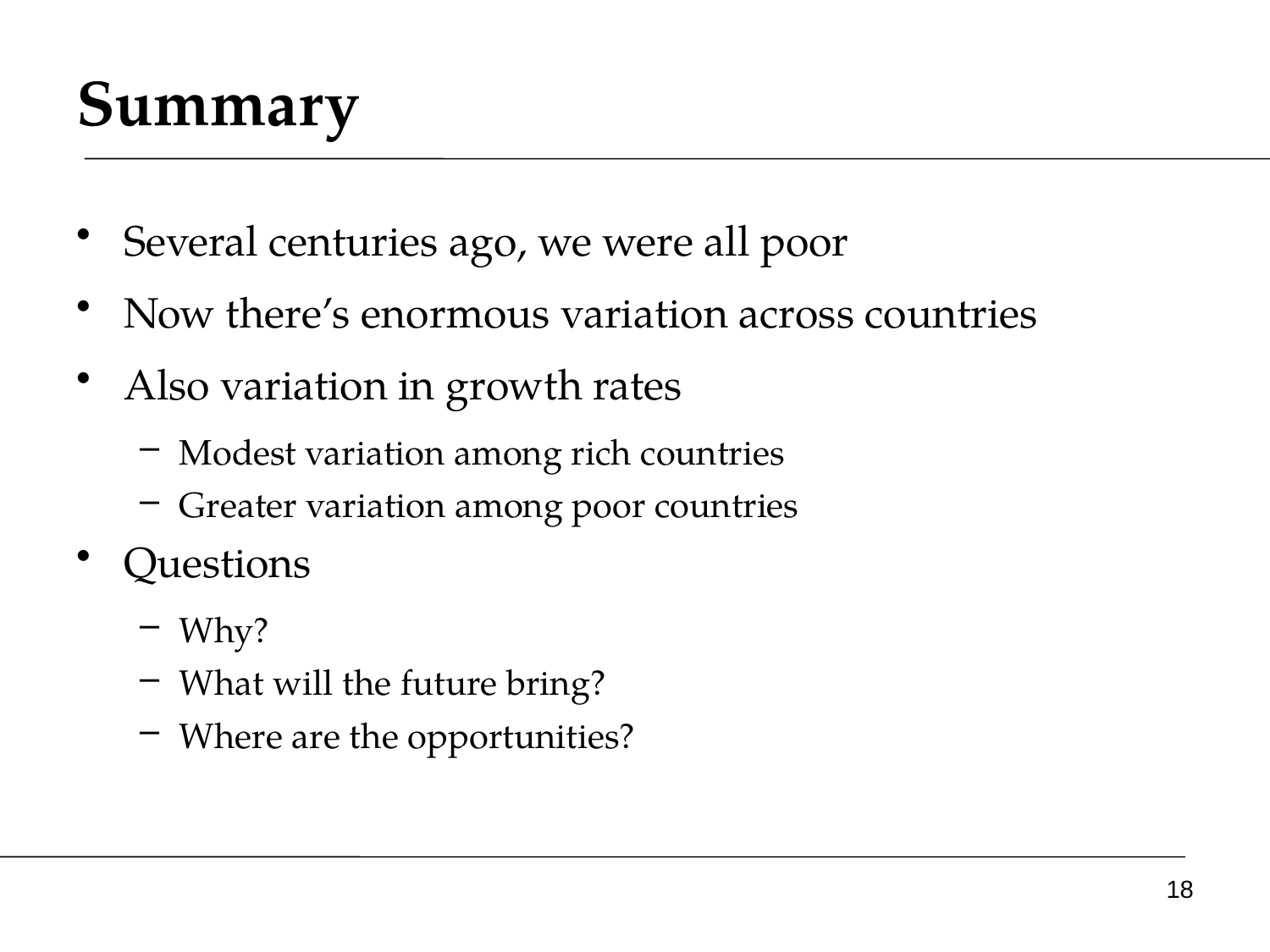

# Summary
Several centuries ago, we were all poor
Now there’s enormous variation across countries
Also variation in growth rates
Modest variation among rich countries
Greater variation among poor countries
Questions
Why?
What will the future bring?
Where are the opportunities?
18